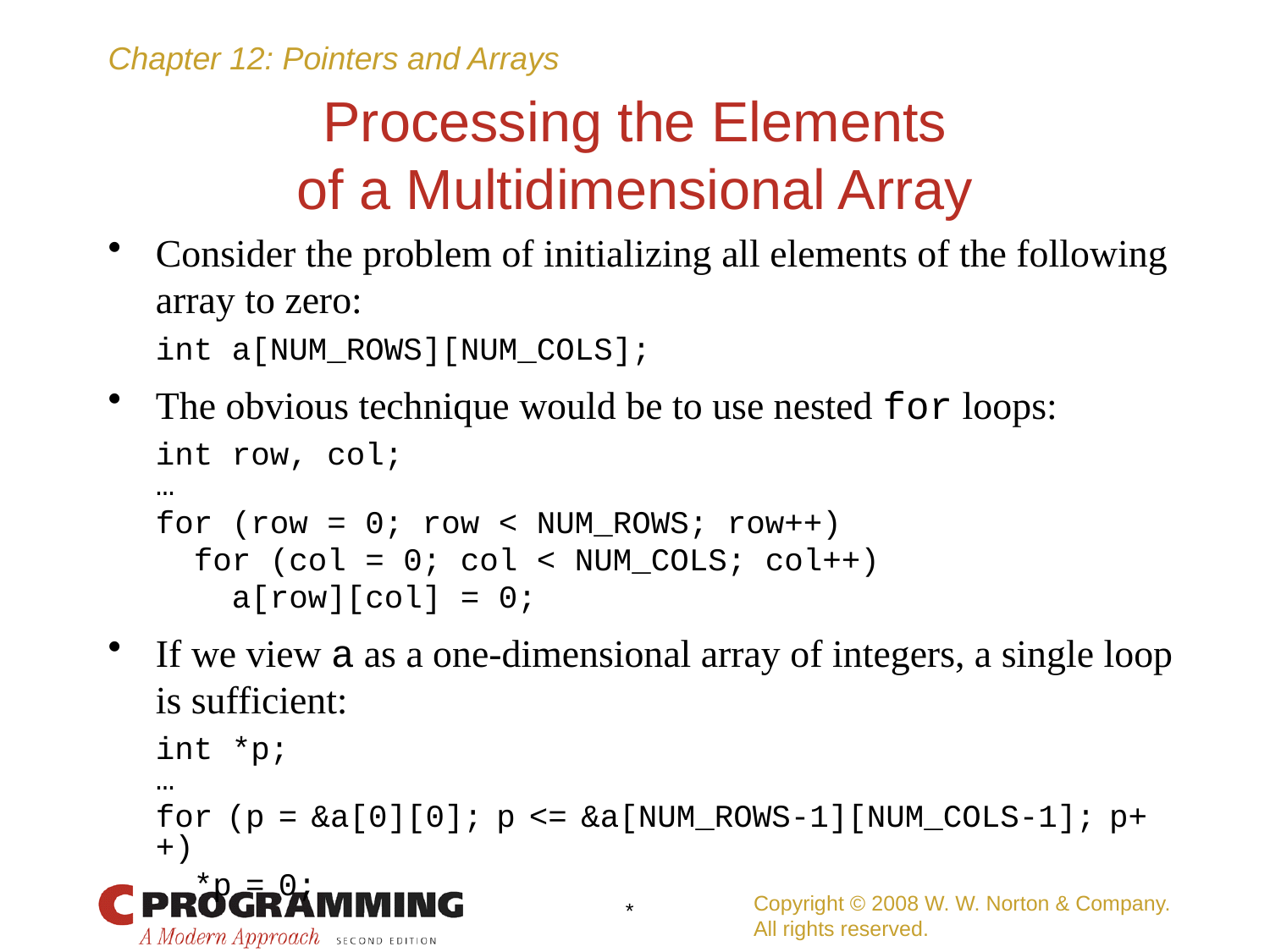

# Processing the Elements of a Multidimensional Array
Consider the problem of initializing all elements of the following array to zero:
	int a[NUM_ROWS][NUM_COLS];
The obvious technique would be to use nested for loops:
	int row, col;
	…
	for (row = 0; row < NUM_ROWS; row++)
	  for (col = 0; col < NUM_COLS; col++)
	    a[row][col] = 0;
If we view a as a one-dimensional array of integers, a single loop is sufficient:
	int *p;
	…
	for (p = &a[0][0]; p <= &a[NUM_ROWS-1][NUM_COLS-1]; p++)
	  *p = 0;

Copyright © 2008 W. W. Norton & Company.
All rights reserved.
*